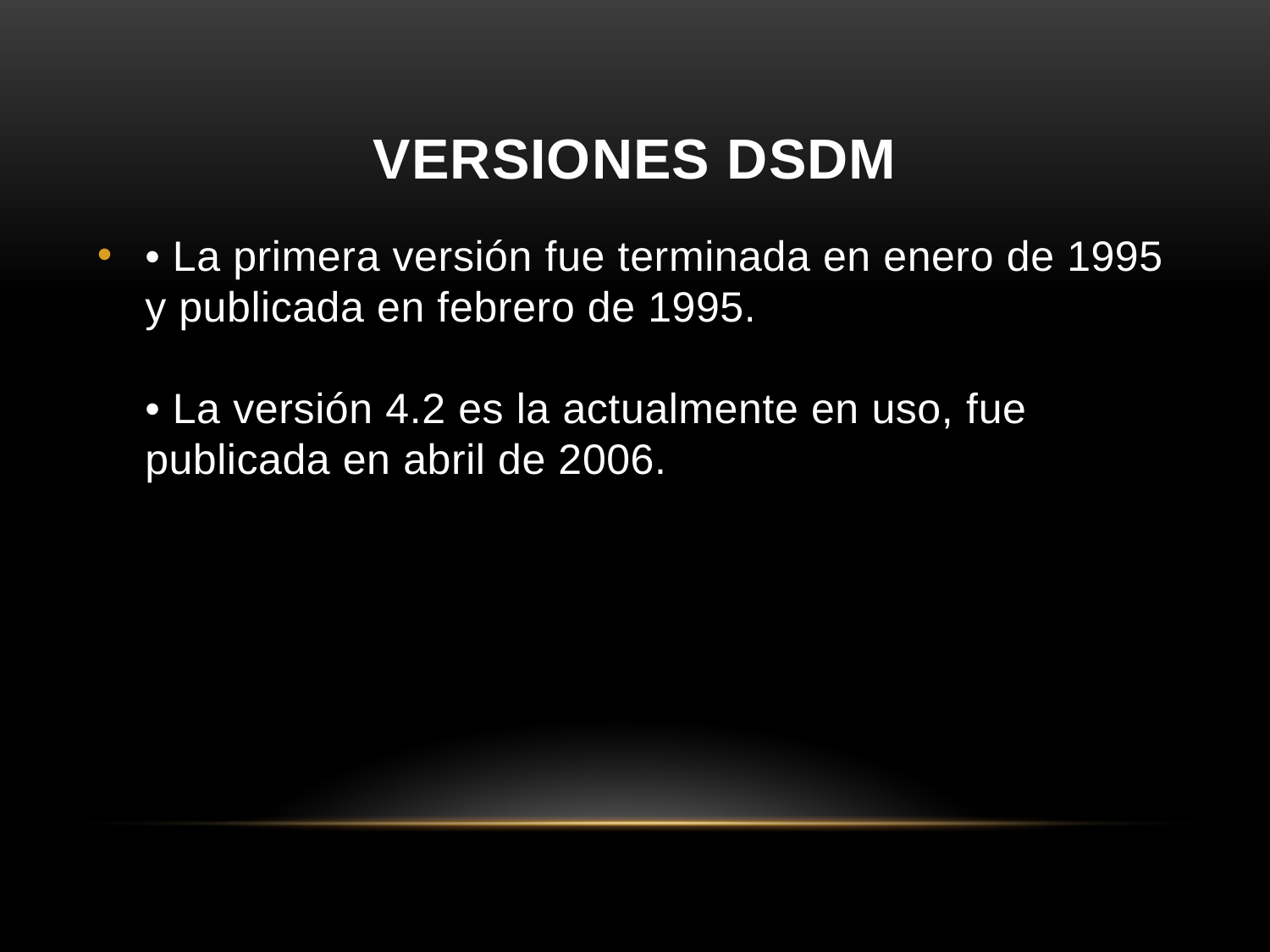

# Versiones dsdm
• La primera versión fue terminada en enero de 1995 y publicada en febrero de 1995. 
• La versión 4.2 es la actualmente en uso, fue publicada en abril de 2006.